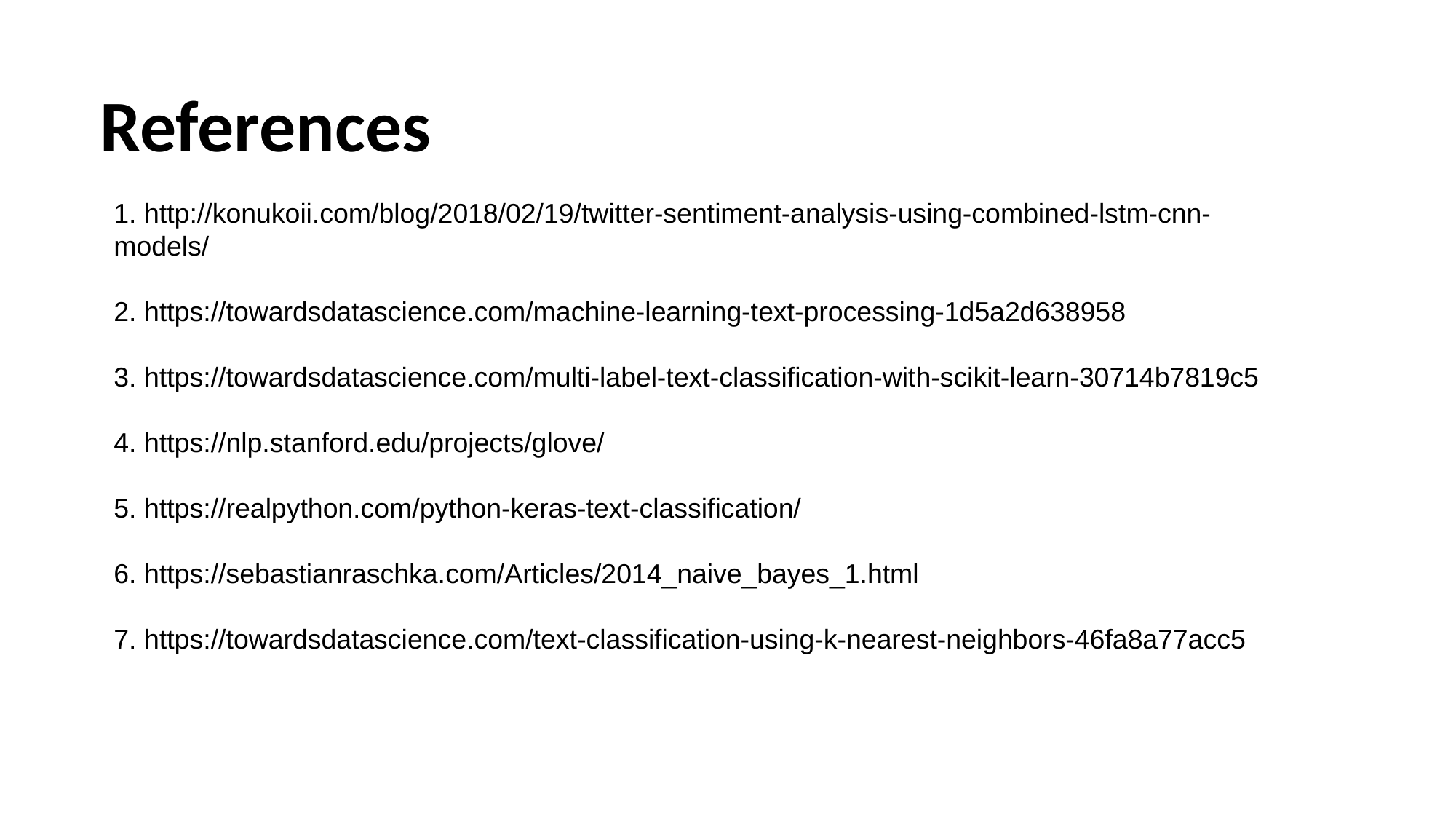

References
1. http://konukoii.com/blog/2018/02/19/twitter-sentiment-analysis-using-combined-lstm-cnn-models/

2. https://towardsdatascience.com/machine-learning-text-processing-1d5a2d638958

3. https://towardsdatascience.com/multi-label-text-classification-with-scikit-learn-30714b7819c5

4. https://nlp.stanford.edu/projects/glove/

5. https://realpython.com/python-keras-text-classification/

6. https://sebastianraschka.com/Articles/2014_naive_bayes_1.html

7. https://towardsdatascience.com/text-classification-using-k-nearest-neighbors-46fa8a77acc5